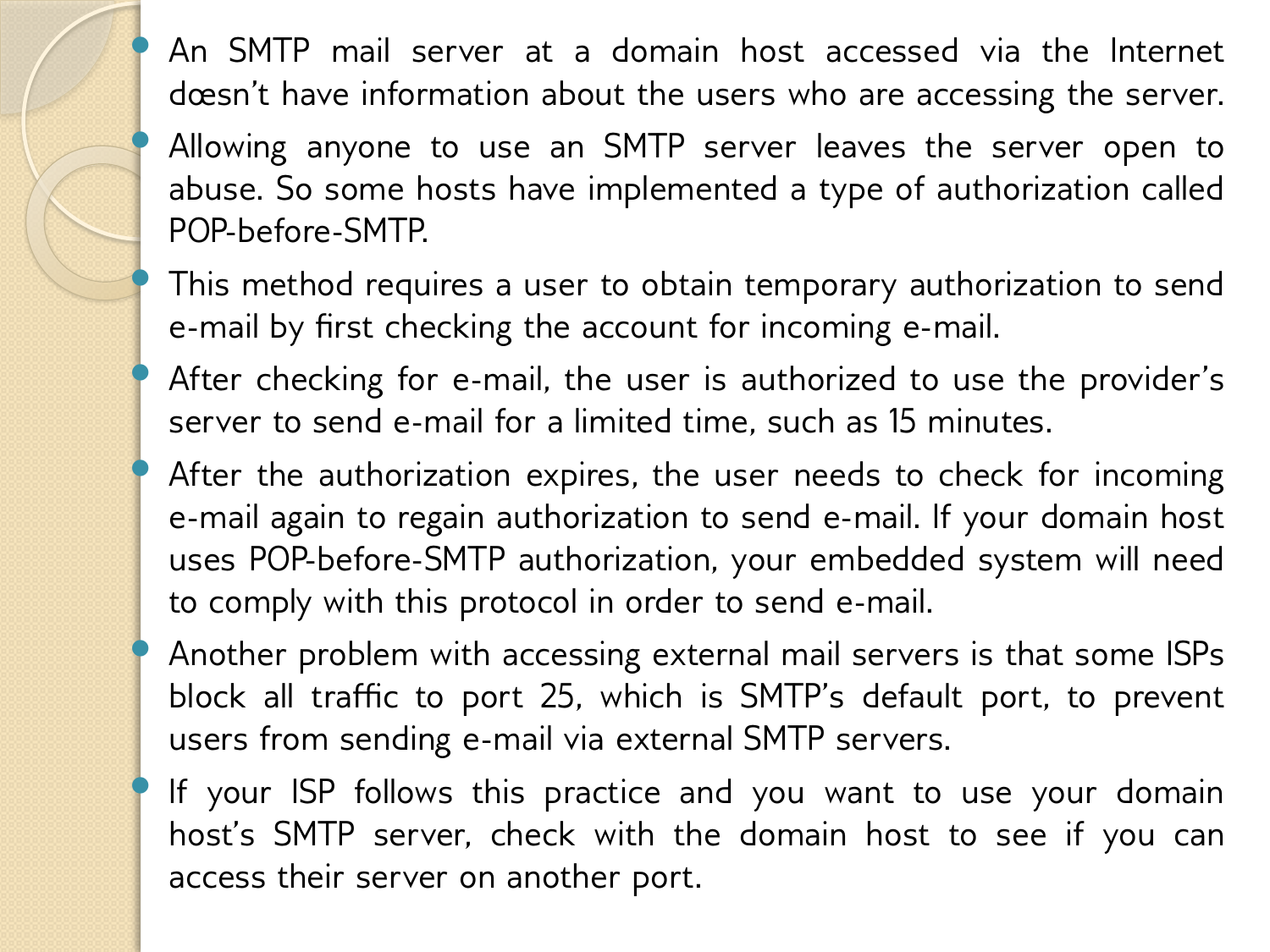

An SMTP mail server at a domain host accessed via the Internet doesn’t have information about the users who are accessing the server.
Allowing anyone to use an SMTP server leaves the server open to abuse. So some hosts have implemented a type of authorization called POP-before-SMTP.
This method requires a user to obtain temporary authorization to send e-mail by first checking the account for incoming e-mail.
After checking for e-mail, the user is authorized to use the provider’s server to send e-mail for a limited time, such as 15 minutes.
After the authorization expires, the user needs to check for incoming e-mail again to regain authorization to send e-mail. If your domain host uses POP-before-SMTP authorization, your embedded system will need to comply with this protocol in order to send e-mail.
Another problem with accessing external mail servers is that some ISPs block all traffic to port 25, which is SMTP’s default port, to prevent users from sending e-mail via external SMTP servers.
If your ISP follows this practice and you want to use your domain host’s SMTP server, check with the domain host to see if you can access their server on another port.